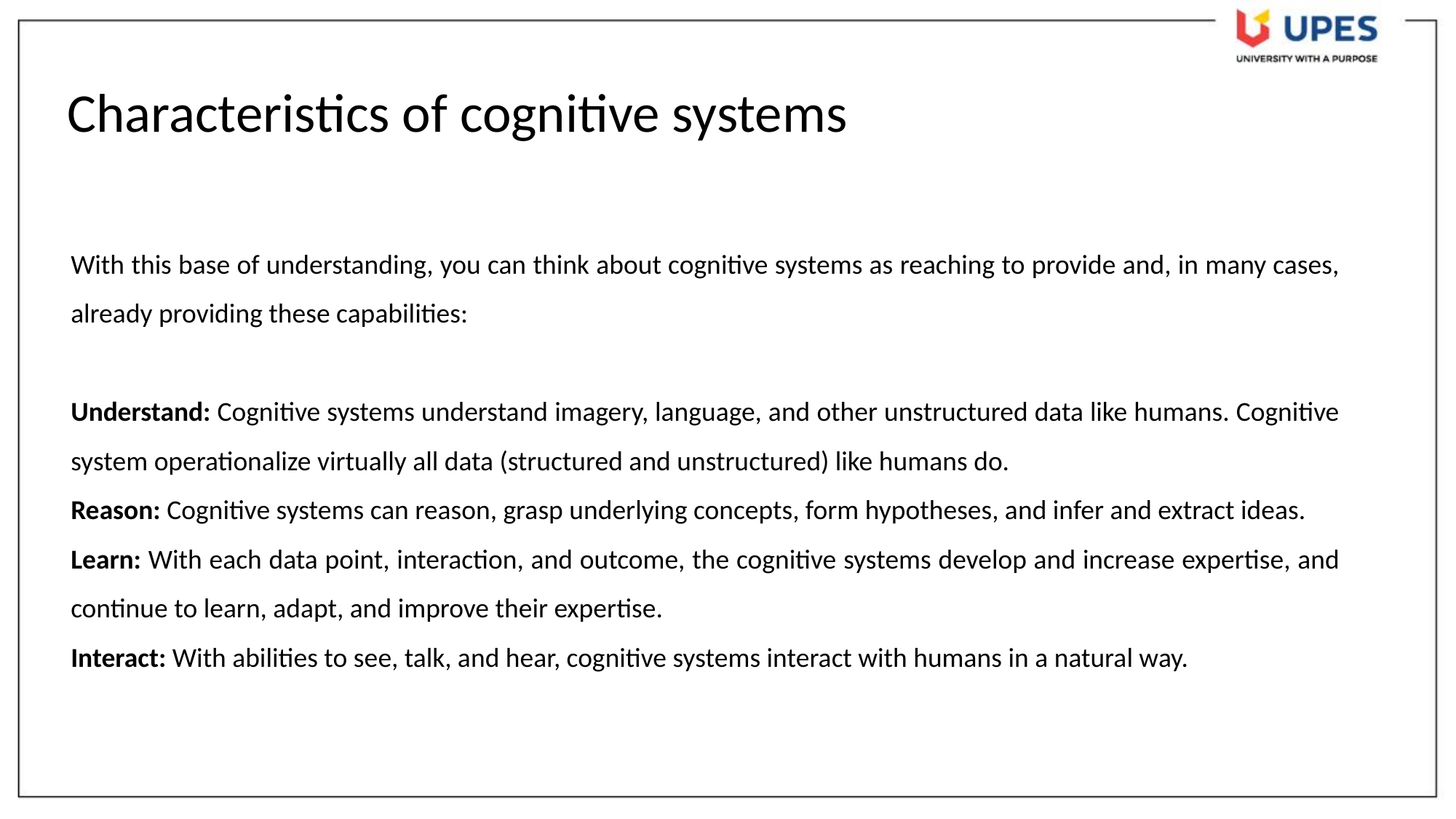

Characteristics of cognitive systems
With this base of understanding, you can think about cognitive systems as reaching to provide and, in many cases, already providing these capabilities:

Understand: Cognitive systems understand imagery, language, and other unstructured data like humans. Cognitive system operationalize virtually all data (structured and unstructured) like humans do.
Reason: Cognitive systems can reason, grasp underlying concepts, form hypotheses, and infer and extract ideas.
Learn: With each data point, interaction, and outcome, the cognitive systems develop and increase expertise, and continue to learn, adapt, and improve their expertise.
Interact: With abilities to see, talk, and hear, cognitive systems interact with humans in a natural way.